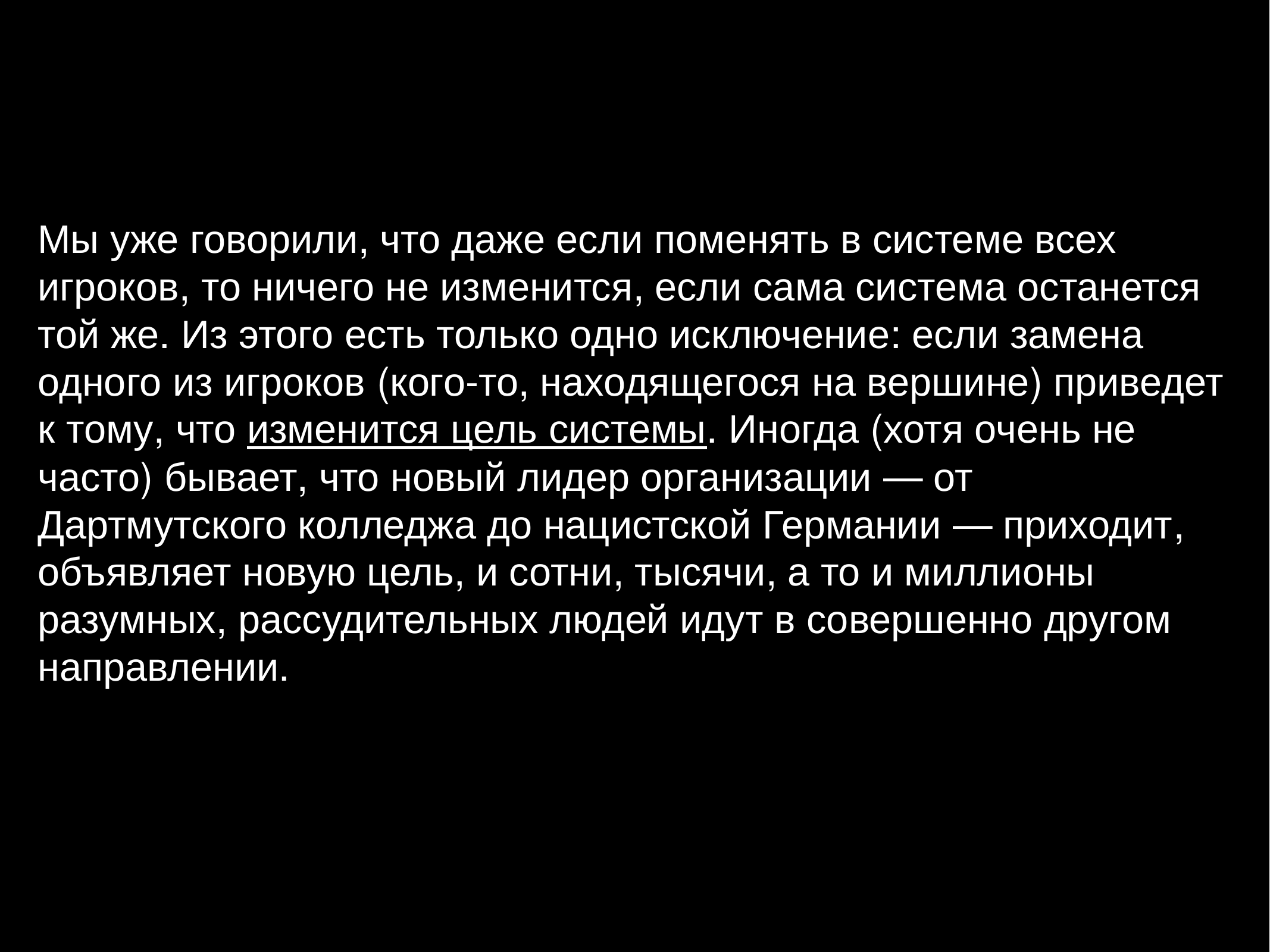

76
Мы уже говорили, что даже если поменять в системе всех игроков, то ничего не изменится, если сама система останется той же. Из этого есть только одно исключение: если замена одного из игроков (кого-то, находящегося на вершине) приведет к тому, что изменится цель системы. Иногда (хотя очень не часто) бывает, что новый лидер организации — от Дартмутского колледжа до нацистской Германии — приходит, объявляет новую цель, и сотни, тысячи, а то и миллионы разумных, рассудительных людей идут в совершенно другом направлении.